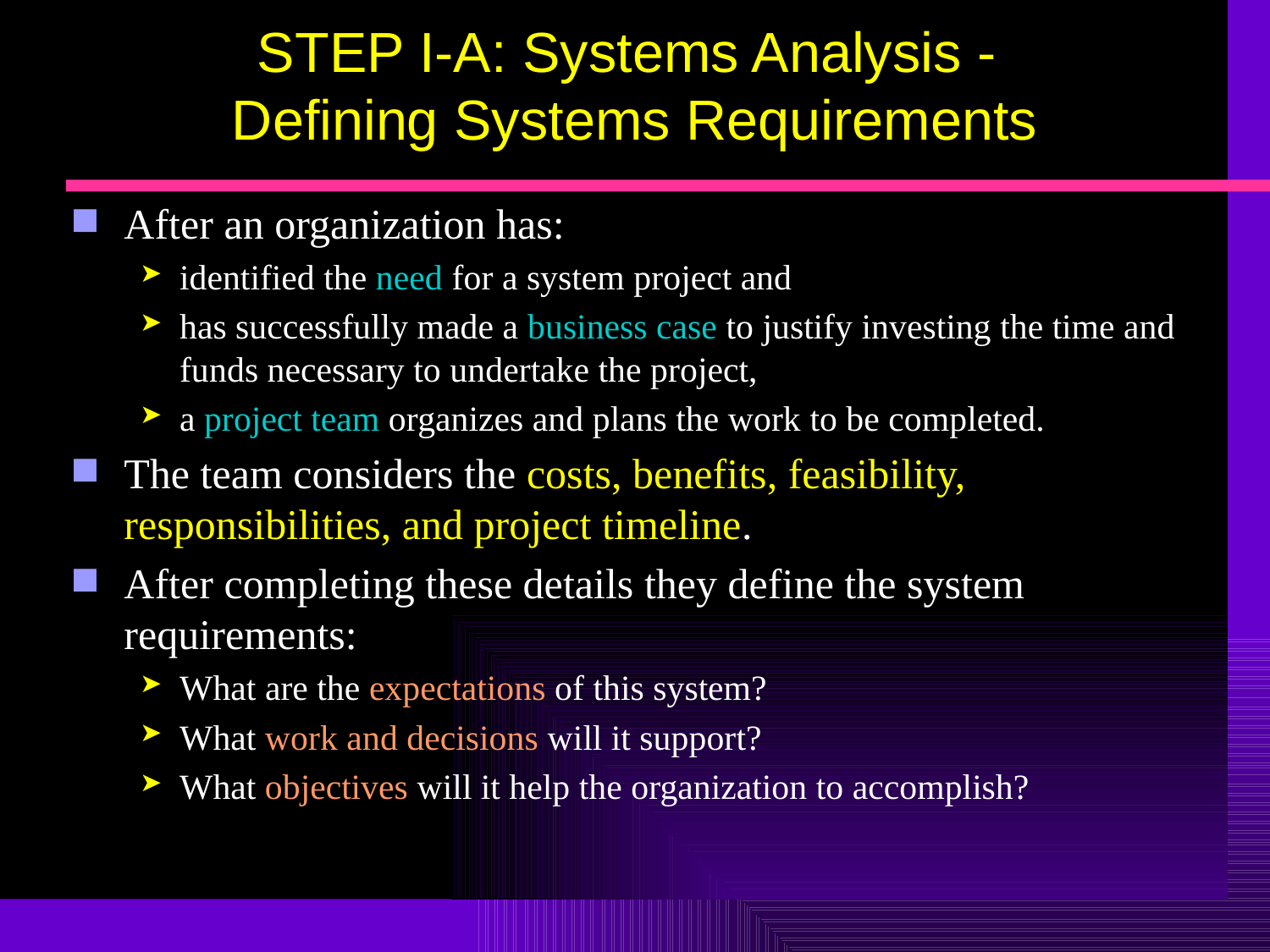

# STEP I-A: Systems Analysis - Defining Systems Requirements
After an organization has:
identified the need for a system project and
has successfully made a business case to justify investing the time and funds necessary to undertake the project,
a project team organizes and plans the work to be completed.
The team considers the costs, benefits, feasibility, responsibilities, and project timeline.
After completing these details they define the system requirements:
What are the expectations of this system?
What work and decisions will it support?
What objectives will it help the organization to accomplish?